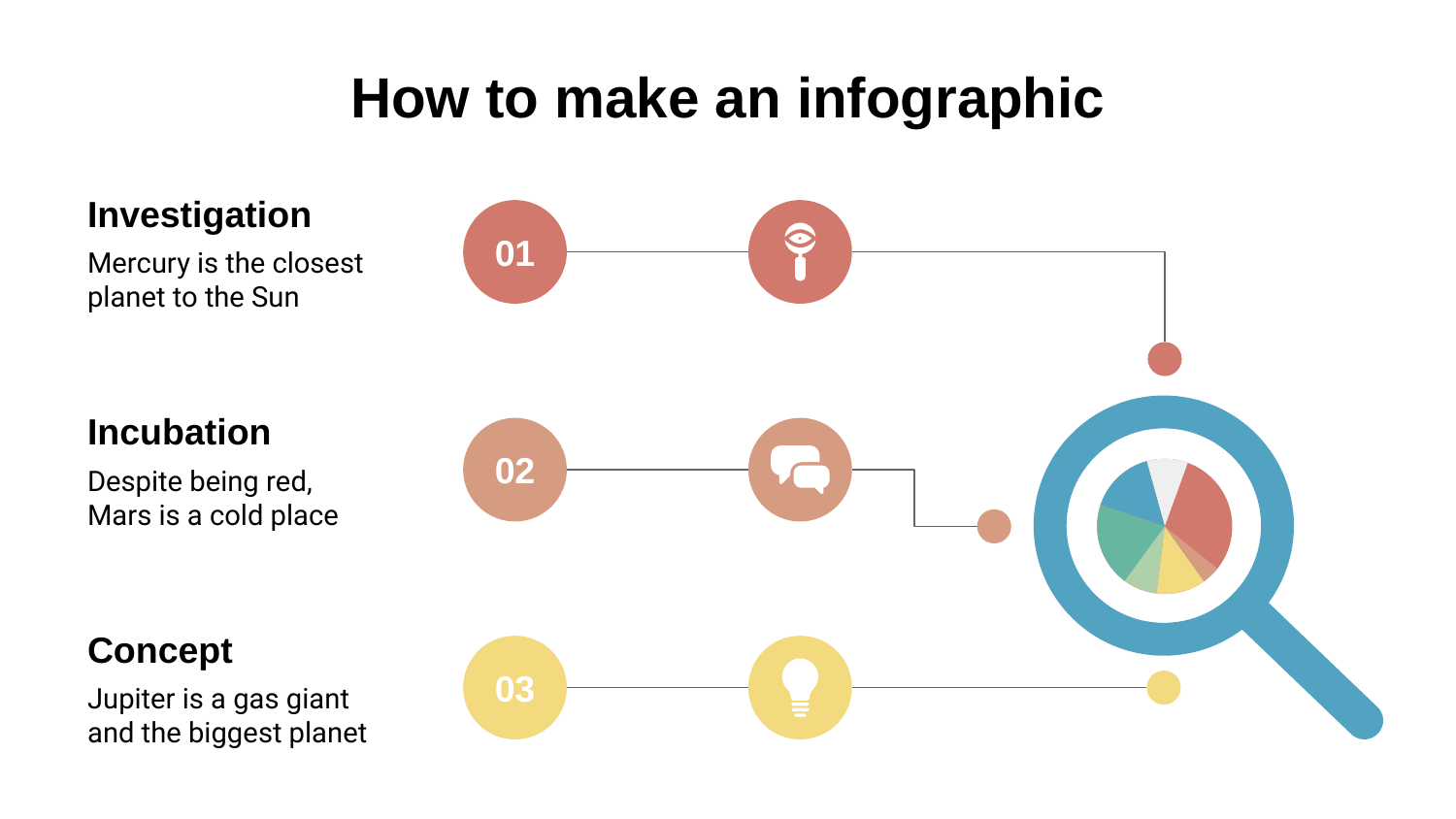

# How to make an infographic
Investigation
Mercury is the closest planet to the Sun
01

Incubation
Despite being red, Mars is a cold place
02

Concept
Jupiter is a gas giant and the biggest planet
03